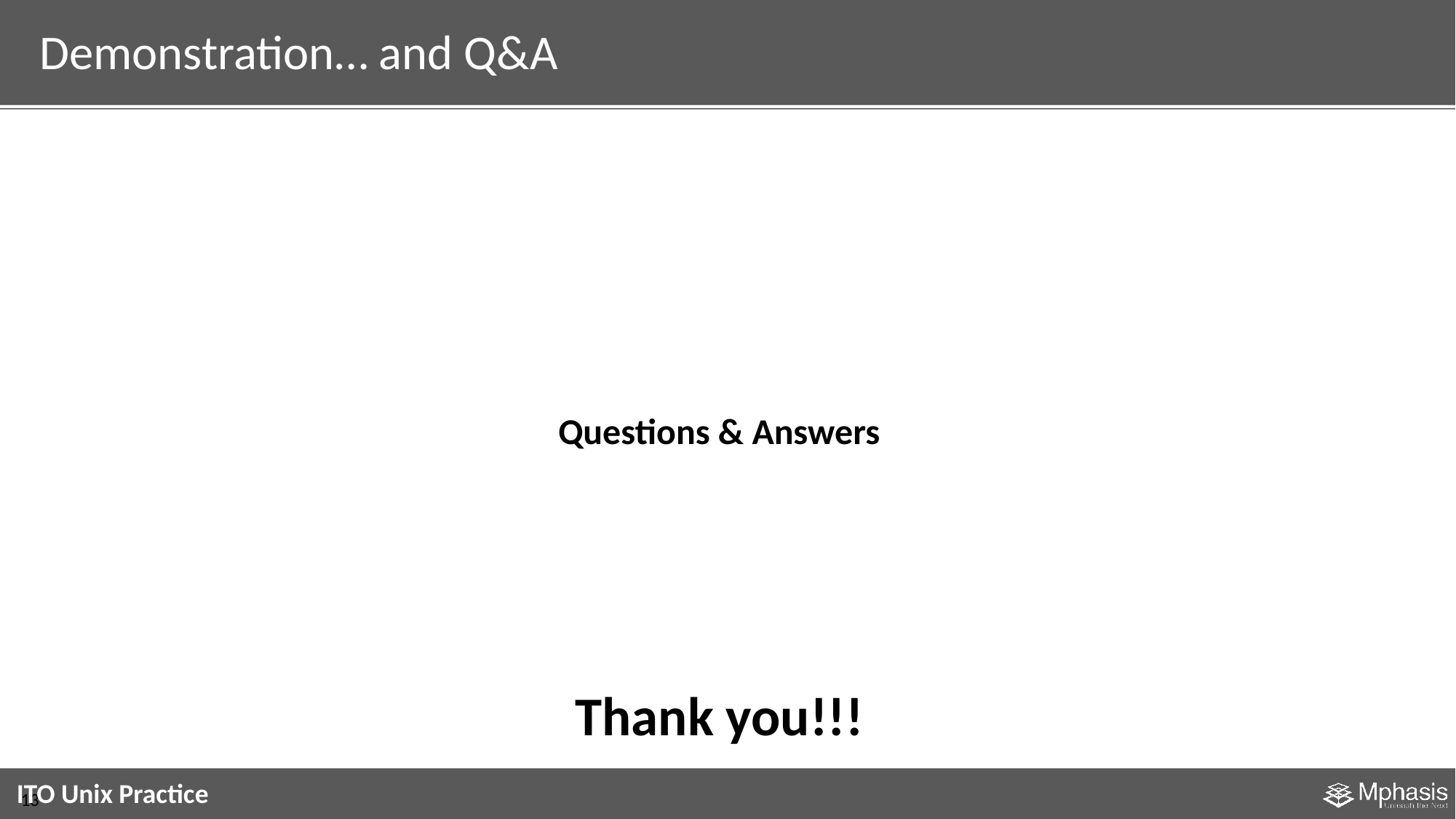

# Demonstration… and Q&A
Questions & Answers

Thank you!!!